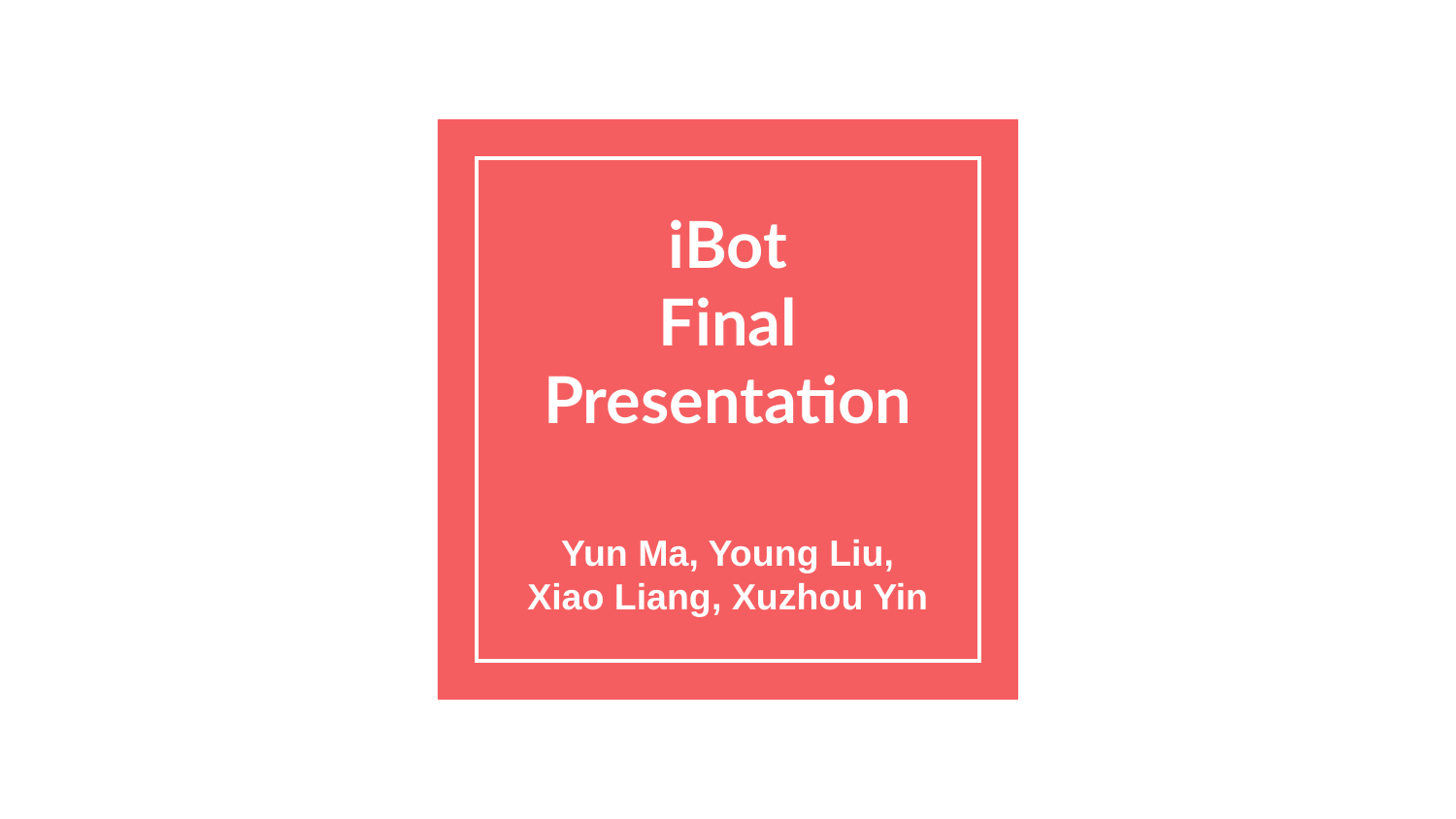

# iBot
Final Presentation
Yun Ma, Young Liu,
Xiao Liang, Xuzhou Yin